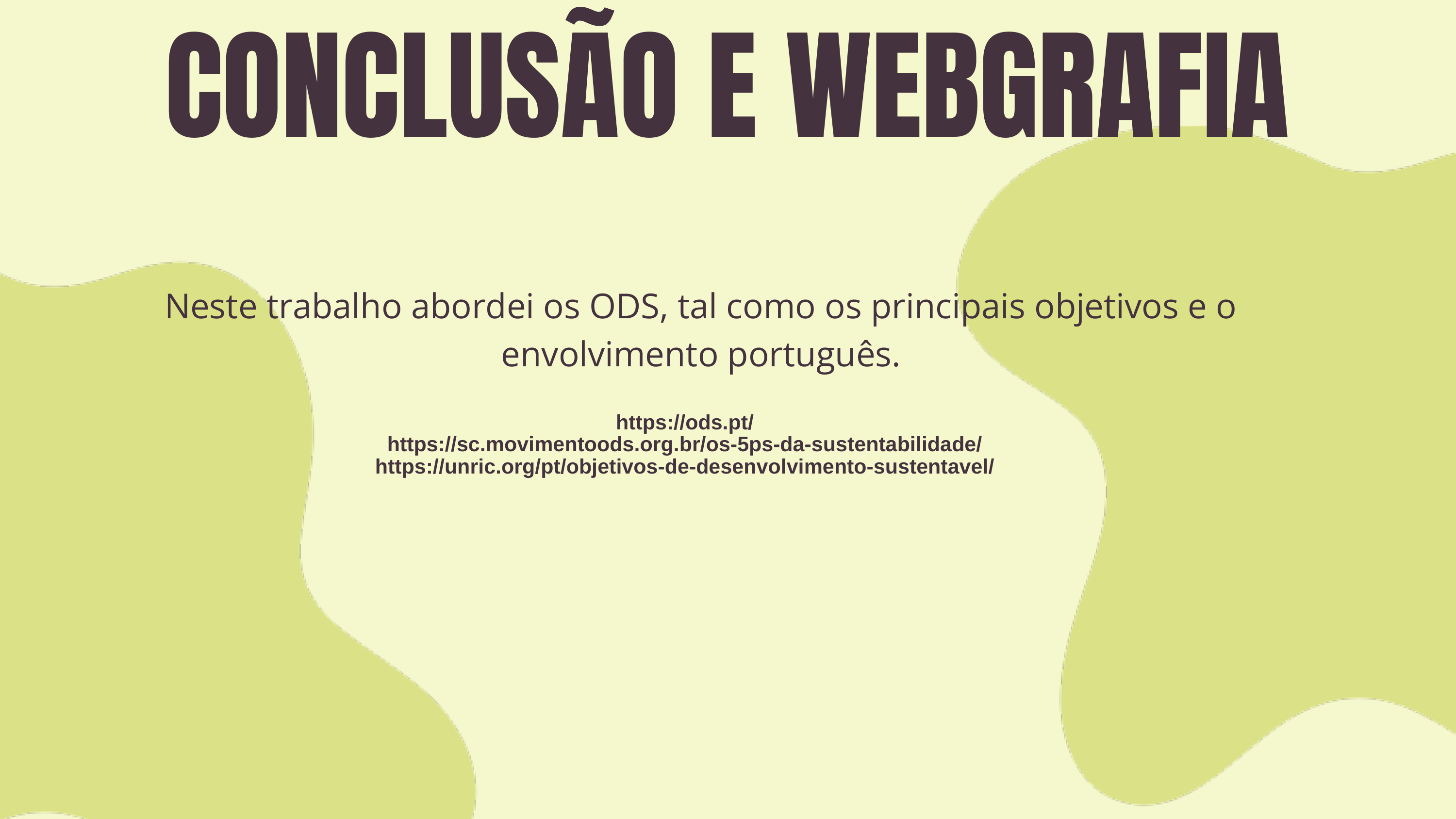

CONCLUSÃO E WEBGRAFIA

Neste trabalho abordei os ODS, tal como os principais objetivos e o envolvimento português.
https://ods.pt/
https://sc.movimentoods.org.br/os-5ps-da-sustentabilidade/
https://unric.org/pt/objetivos-de-desenvolvimento-sustentavel/